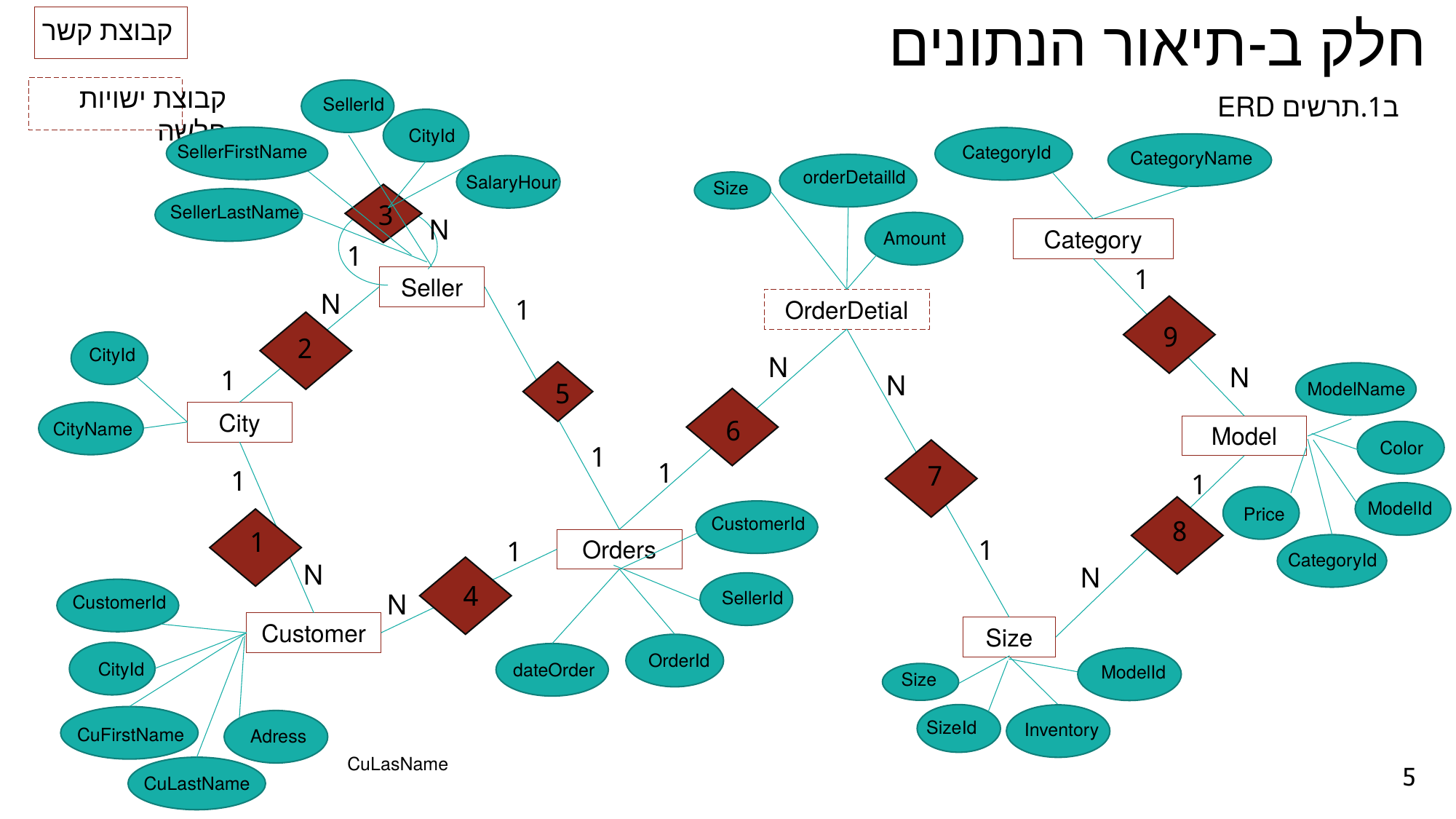

חלק ב-תיאור הנתונים

קבוצת קשר
קבוצת ישויות חלשה

ב1.תרשים ERD
SellerId

CityId

SellerFirstName
CategoryId
CategoryName

orderDetailld
SalaryHour
Size

3
SellerLastName
N

Category
Amount
1
1
Seller
N
1
OrderDetial

9
2

CityId
N
N
1

N
5
ModelName

City
6
CityName
Model

Color
1

1
7
1
1

ModelId

Price

CustomerId

8
1
1
1
Orders

CategoryId
N
N

4

SellerId
N
CustomerId
Customer
Size

OrderId

CityId
dateOrder
ModelId
Size

SizeId
Inventory
CuFirstName
Adress
CuLasName
5

CuLastName